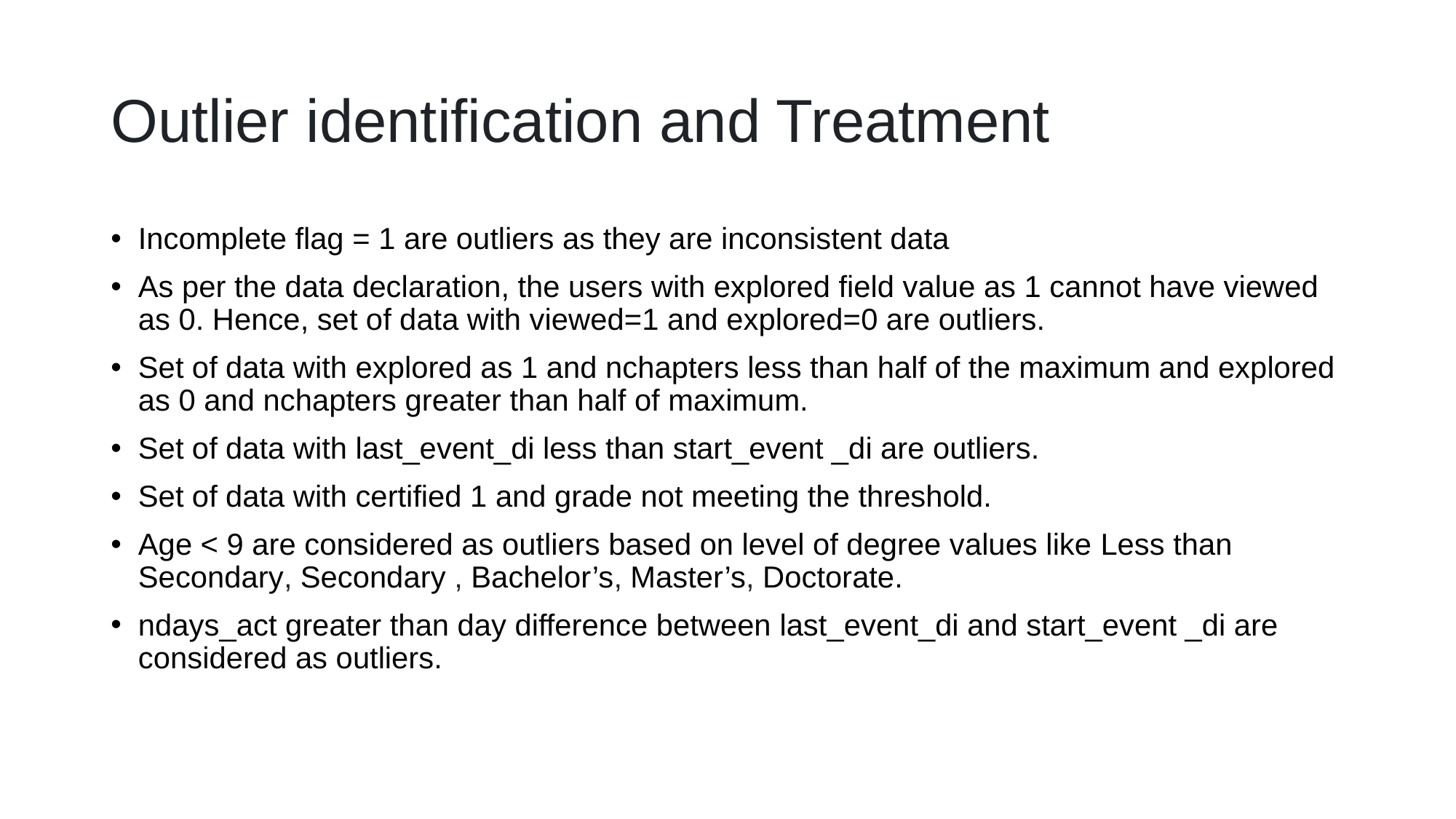

# Outlier identification and Treatment
Incomplete flag = 1 are outliers as they are inconsistent data
As per the data declaration, the users with explored field value as 1 cannot have viewed as 0. Hence, set of data with viewed=1 and explored=0 are outliers.
Set of data with explored as 1 and nchapters less than half of the maximum and explored as 0 and nchapters greater than half of maximum.
Set of data with last_event_di less than start_event _di are outliers.
Set of data with certified 1 and grade not meeting the threshold.
Age < 9 are considered as outliers based on level of degree values like Less than Secondary, Secondary , Bachelor’s, Master’s, Doctorate.
ndays_act greater than day difference between last_event_di and start_event _di are considered as outliers.